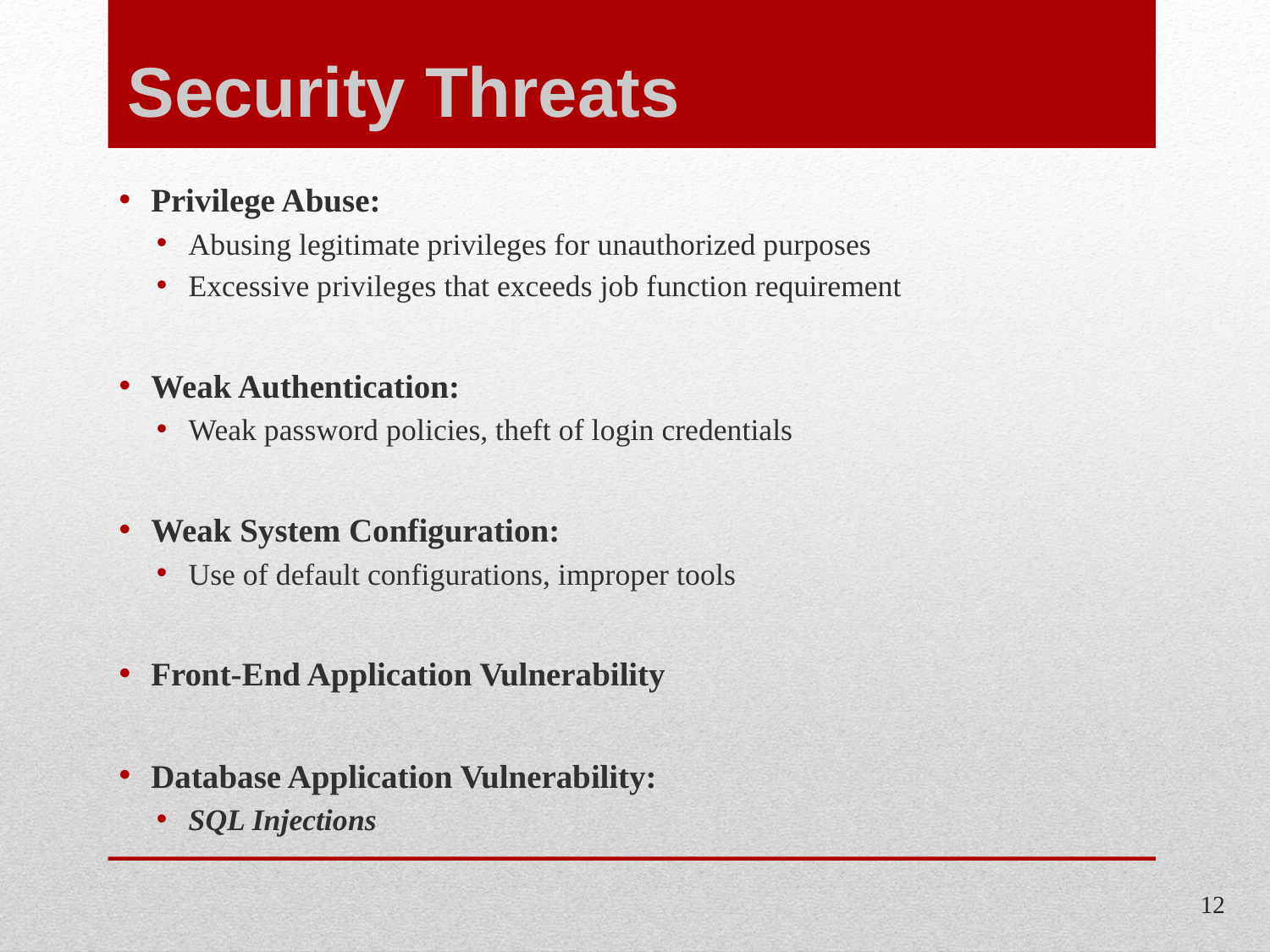

# Security Threats
Privilege Abuse:
Abusing legitimate privileges for unauthorized purposes
Excessive privileges that exceeds job function requirement

Weak Authentication:
Weak password policies, theft of login credentials

Weak System Configuration:
Use of default configurations, improper tools

Front-End Application Vulnerability

Database Application Vulnerability:
SQL Injections
12